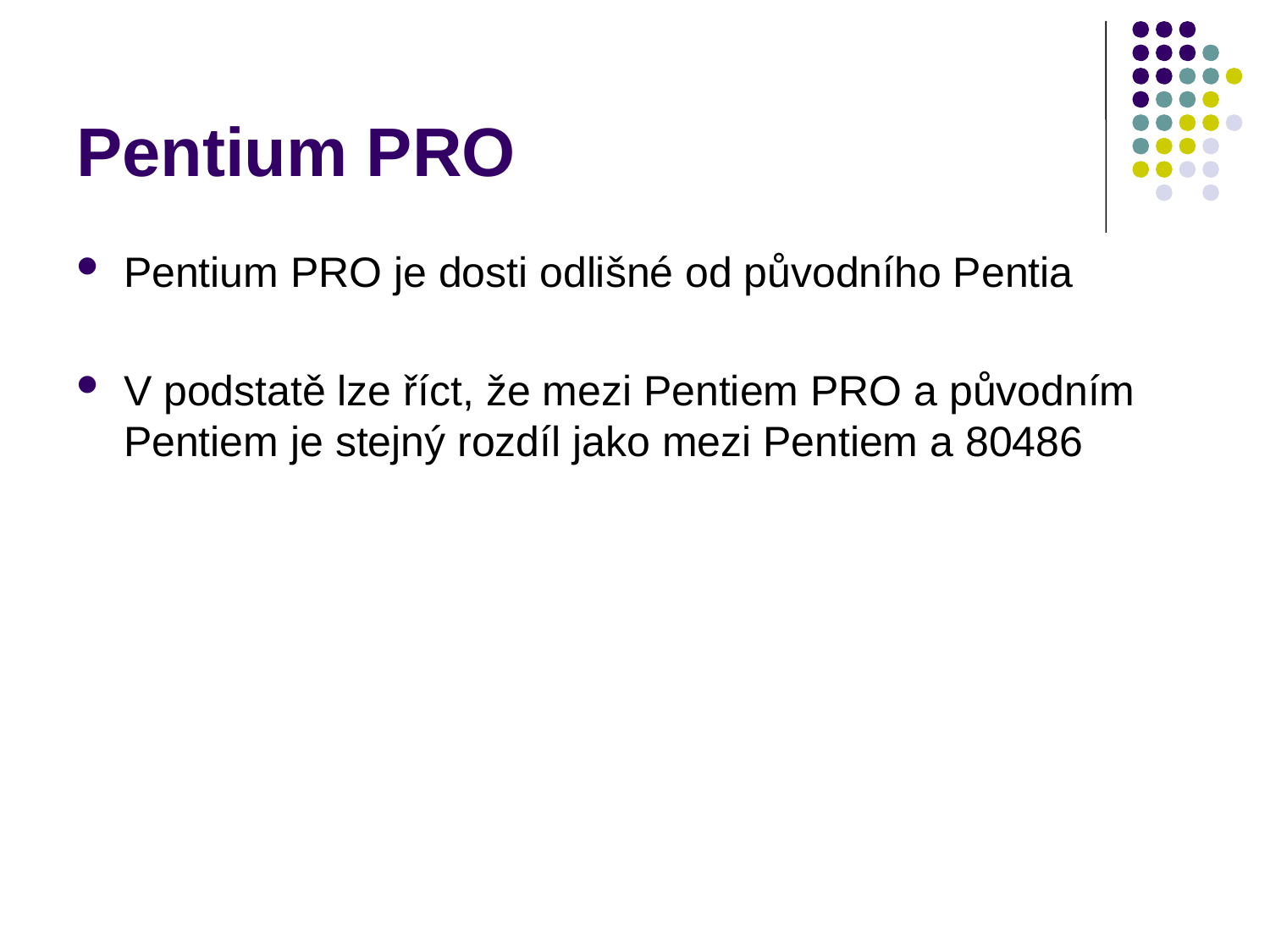

# Pentium PRO
Pentium PRO je dosti odlišné od původního Pentia

V podstatě lze říct, že mezi Pentiem PRO a původním Pentiem je stejný rozdíl jako mezi Pentiem a 80486